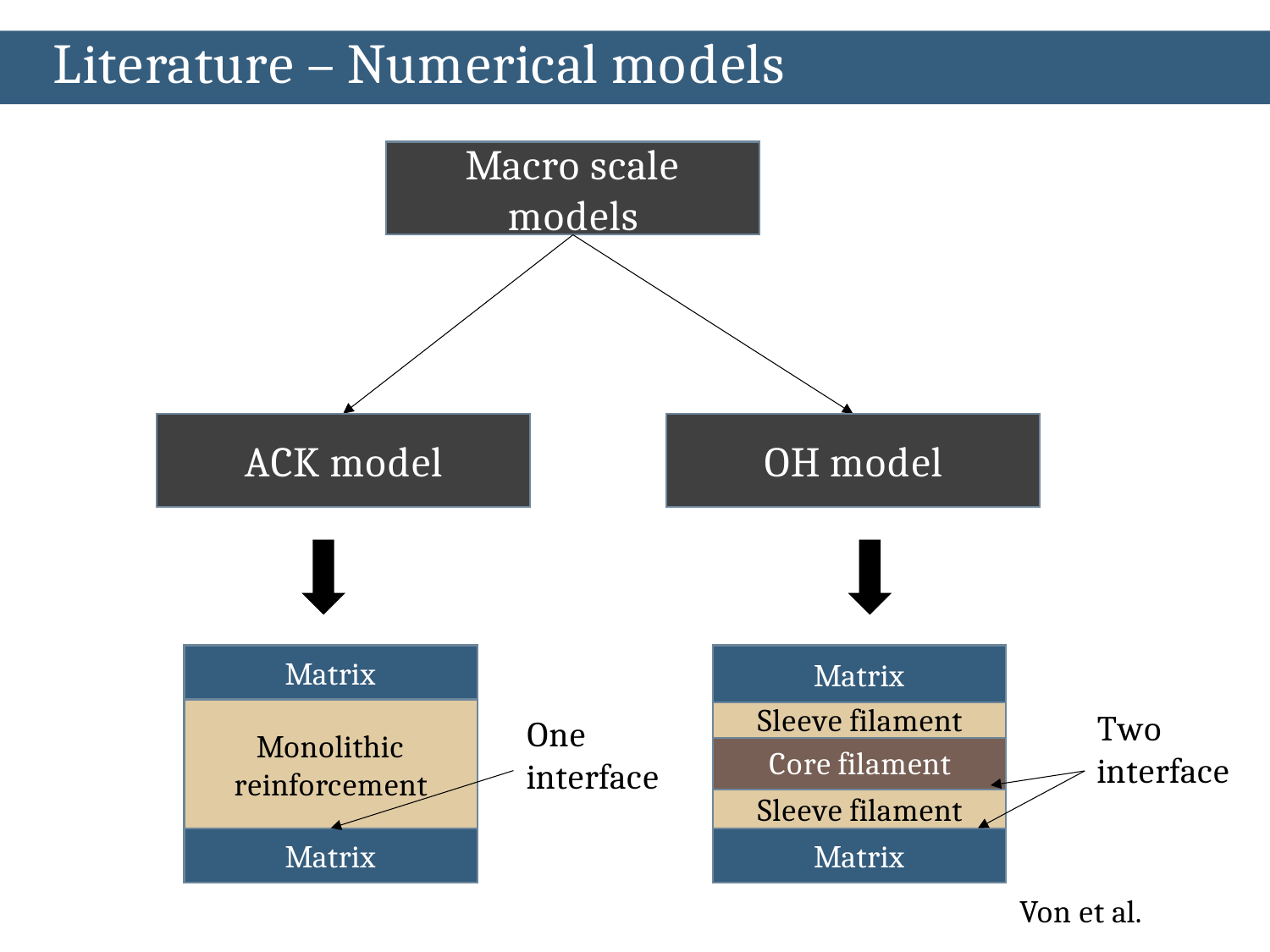

Literature – Numerical models
Macro scale models
ACK model
OH model

Matrix
Matrix
Two interface
Monolithic reinforcement
Sleeve filament
One interface
Core filament
Sleeve filament
Matrix
Matrix
5
Von et al.